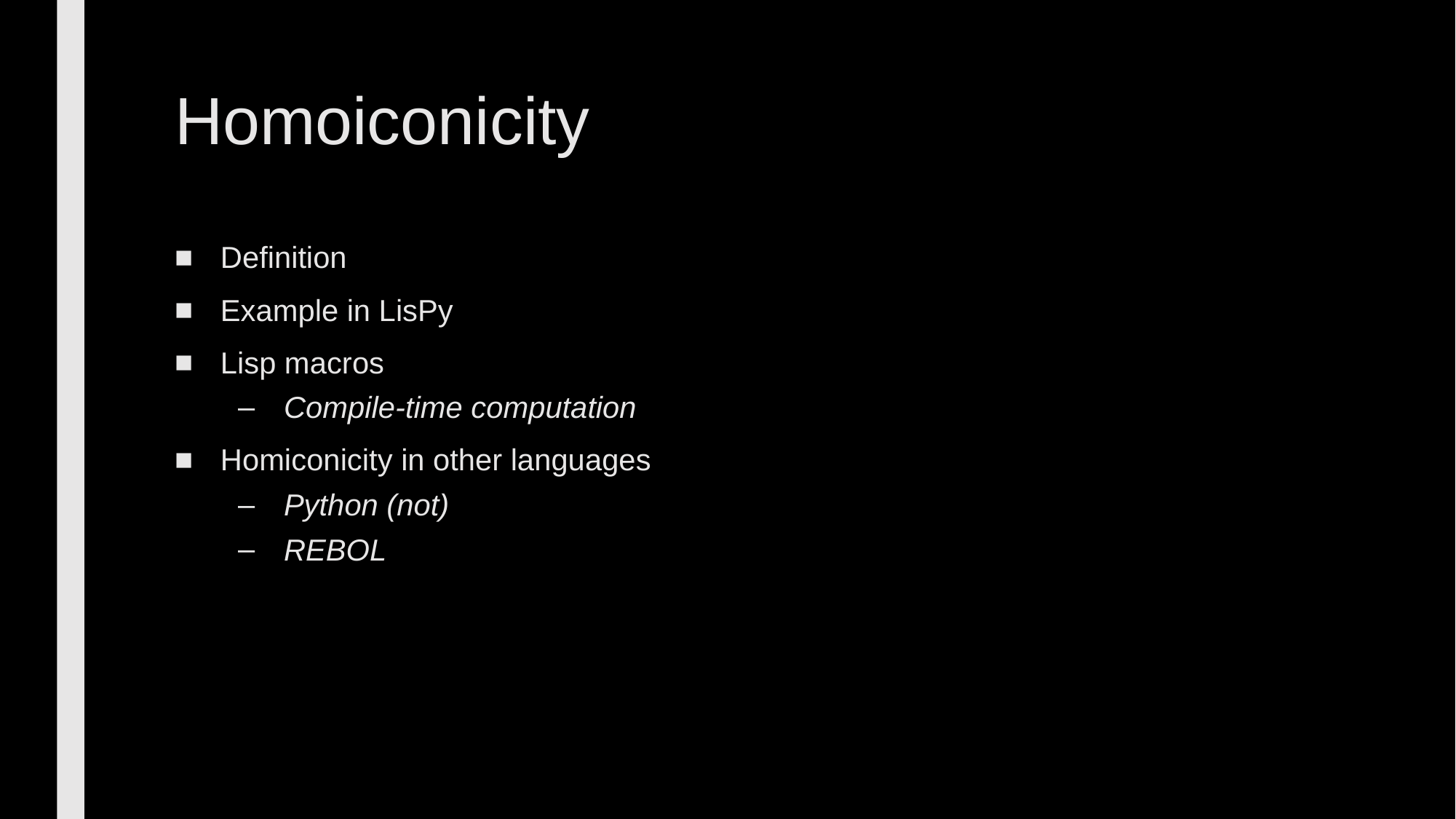

# Homoiconicity
Definition
Example in LisPy
Lisp macros
Compile-time computation
Homiconicity in other languages
Python (not)
REBOL